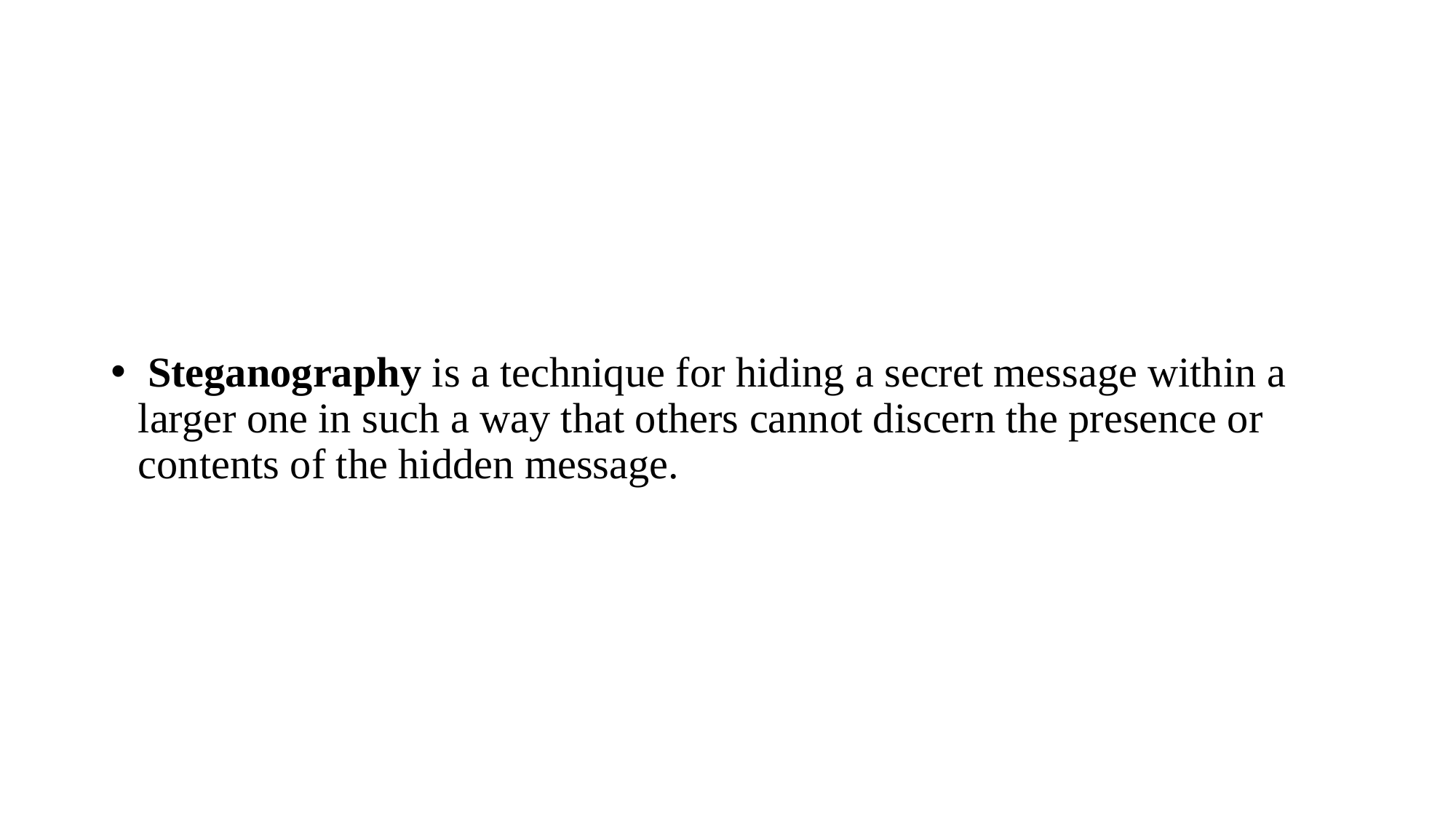

Steganography is a technique for hiding a secret message within a larger one in such a way that others cannot discern the presence or contents of the hidden message.